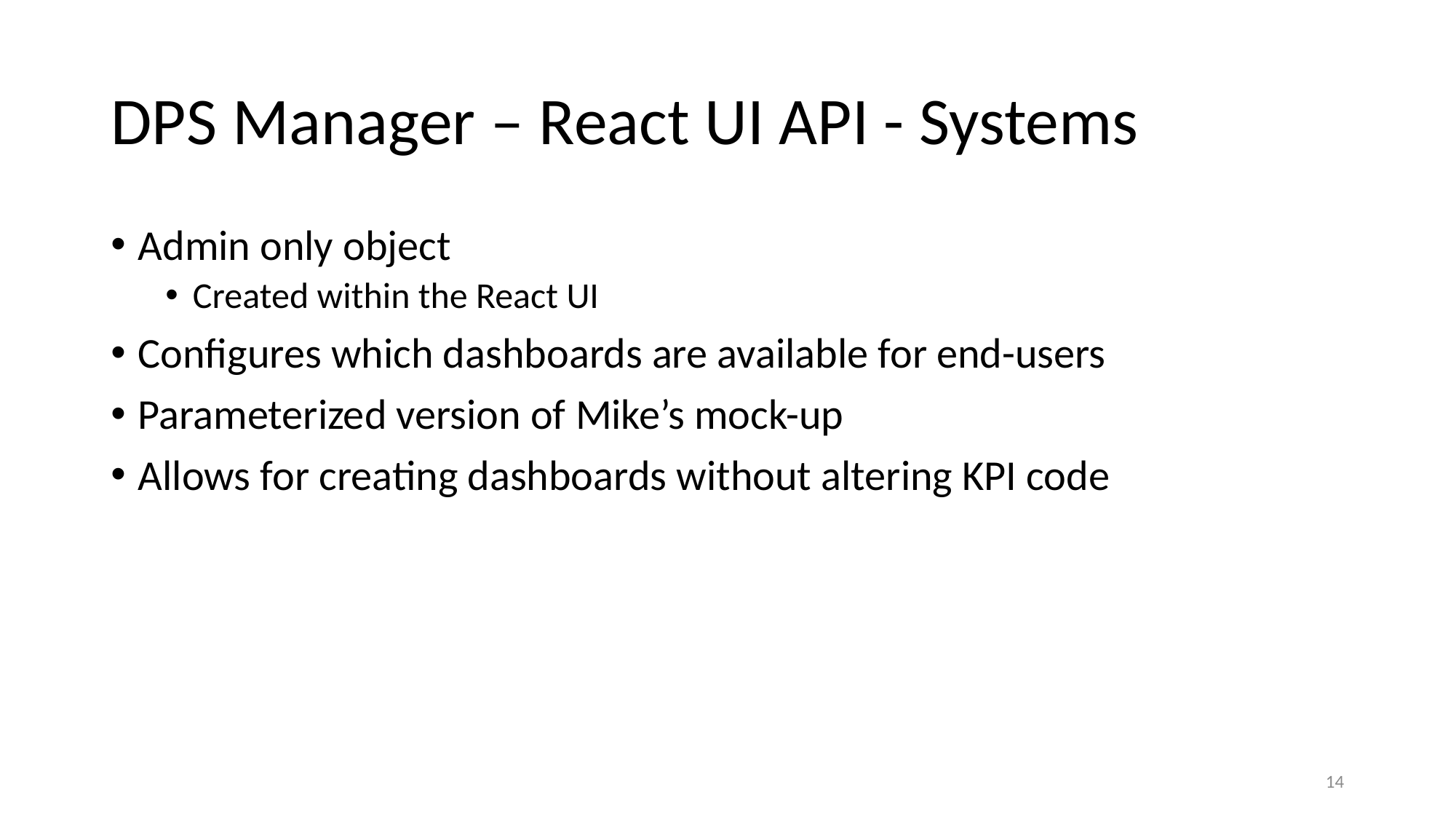

# DPS Manager – React UI API - Systems
Admin only object
Created within the React UI
Configures which dashboards are available for end-users
Parameterized version of Mike’s mock-up
Allows for creating dashboards without altering KPI code

14